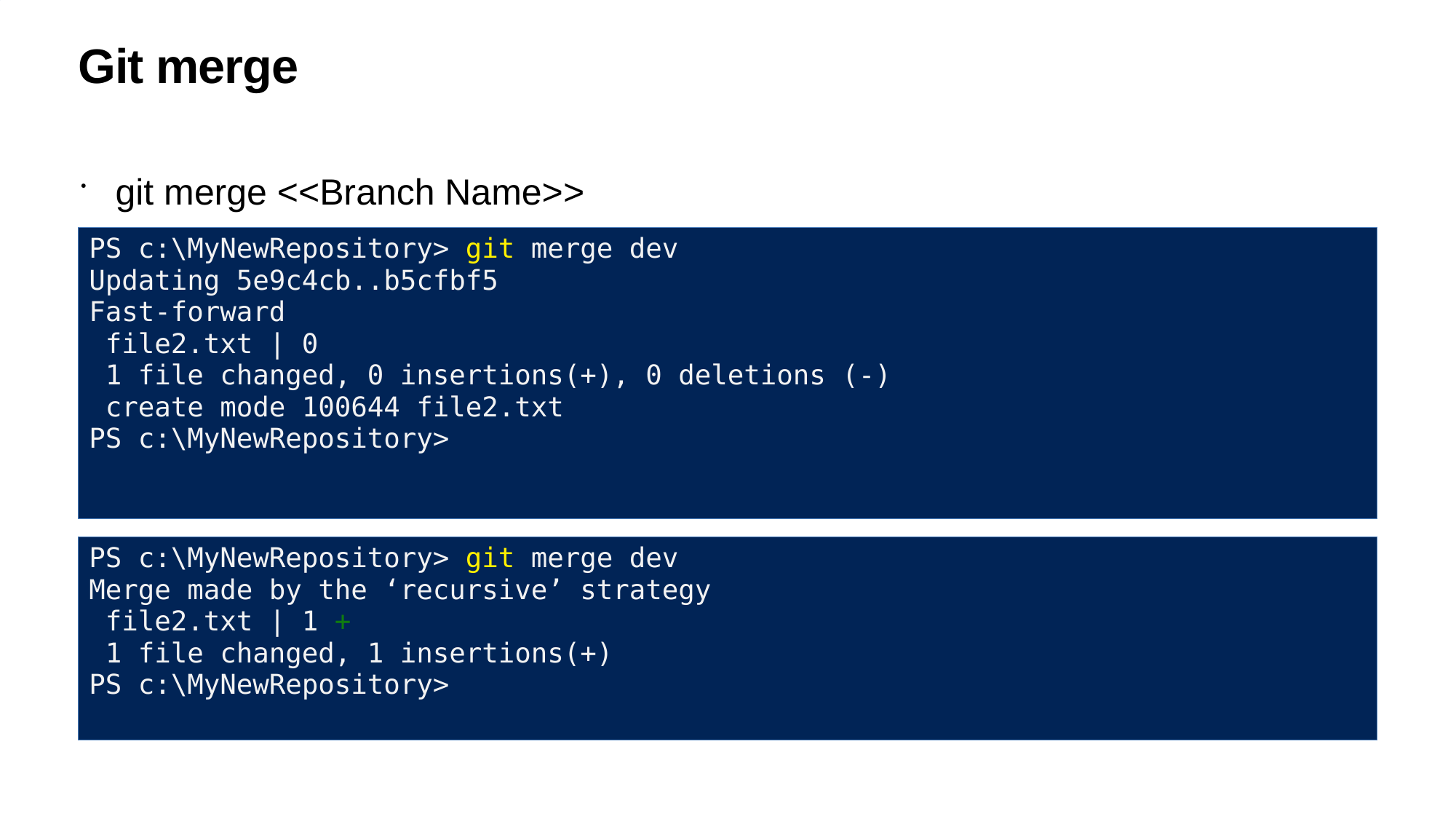

# Git merge
git merge <<Branch Name>>

| PS c:\MyNewRepository> git merge dev Updating 5e9c4cb..b5cfbf5 Fast-forward file2.txt | 0 1 file changed, 0 insertions(+), 0 deletions (-) create mode 100644 file2.txt PS c:\MyNewRepository> |
| --- |
| PS c:\MyNewRepository> git merge dev Merge made by the ‘recursive’ strategy file2.txt | 1 + 1 file changed, 1 insertions(+) PS c:\MyNewRepository> |
| --- |